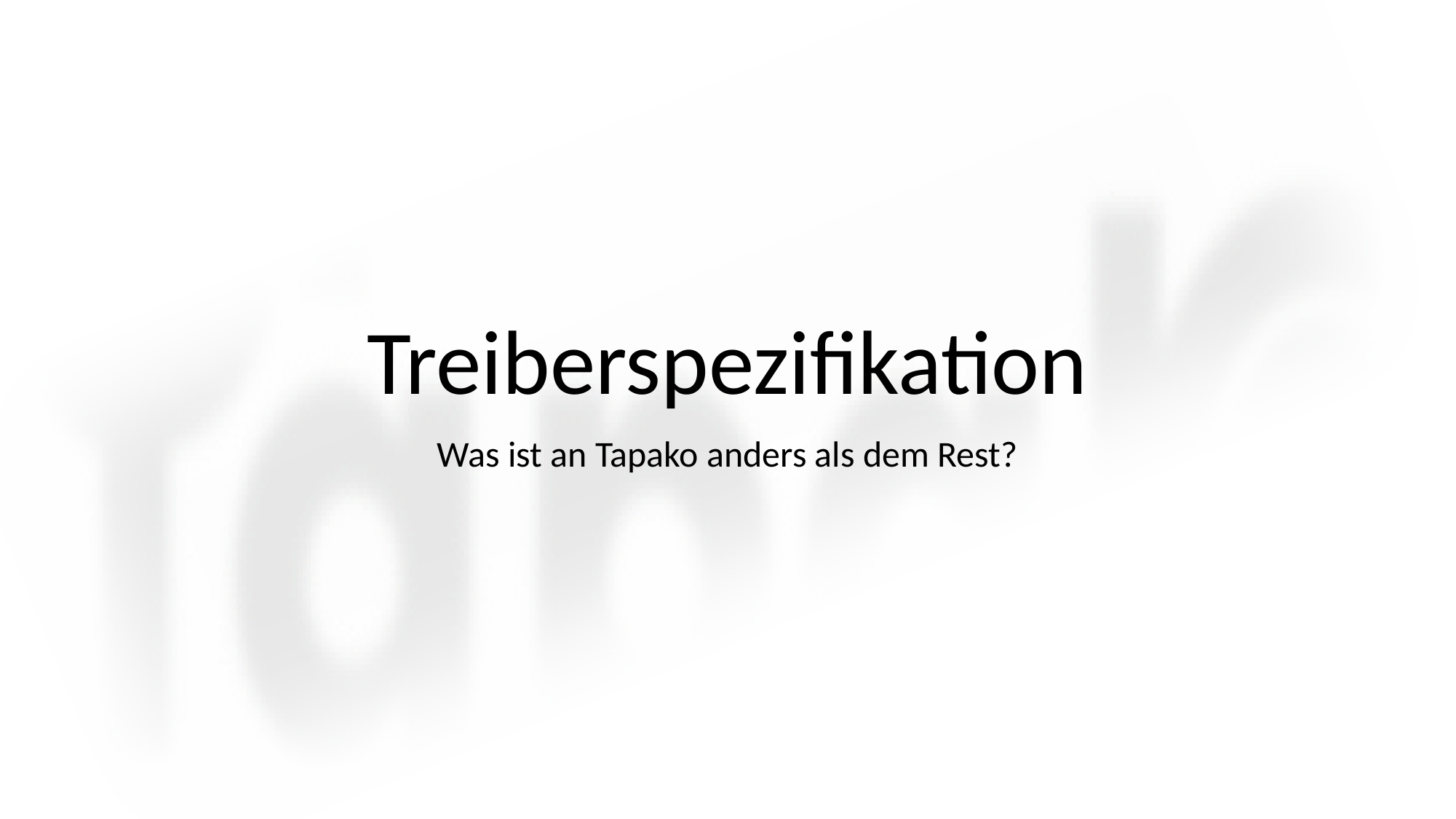

# Treiberspezifikation
Was ist an Tapako anders als dem Rest?